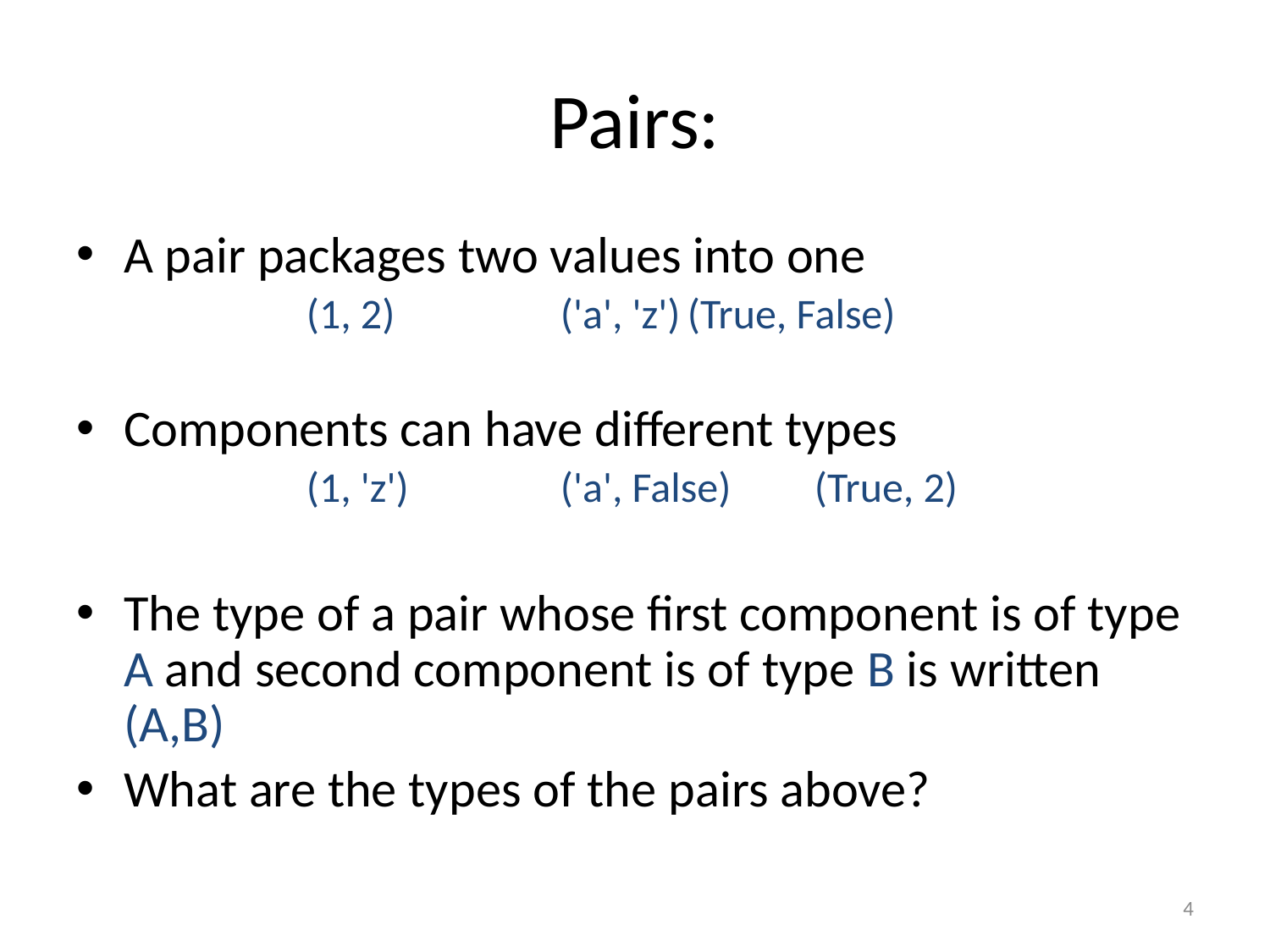

# Pairs:
A pair packages two values into one
		(1, 2) 		('a', 'z')	(True, False)

Components can have different types
		(1, 'z') 		('a', False)	(True, 2)

The type of a pair whose first component is of type A and second component is of type B is written (A,B)
What are the types of the pairs above?
4